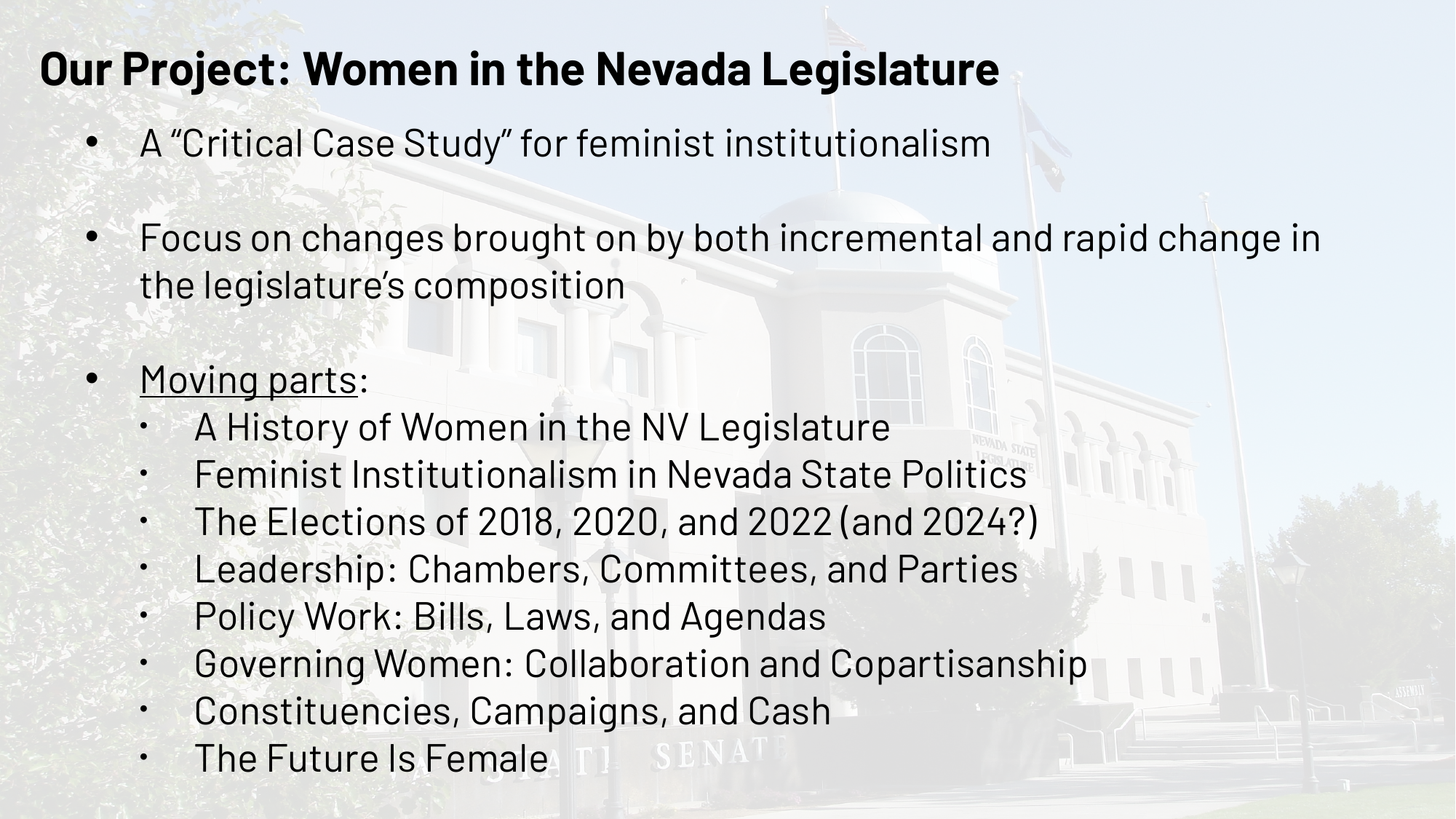

# Our Project: Women in the Nevada Legislature
A “Critical Case Study” for feminist institutionalism

Focus on changes brought on by both incremental and rapid change in the legislature’s composition

Moving parts:
A History of Women in the NV Legislature
Feminist Institutionalism in Nevada State Politics
The Elections of 2018, 2020, and 2022 (and 2024?)
Leadership: Chambers, Committees, and Parties
Policy Work: Bills, Laws, and Agendas
Governing Women: Collaboration and Copartisanship
Constituencies, Campaigns, and Cash
The Future Is Female